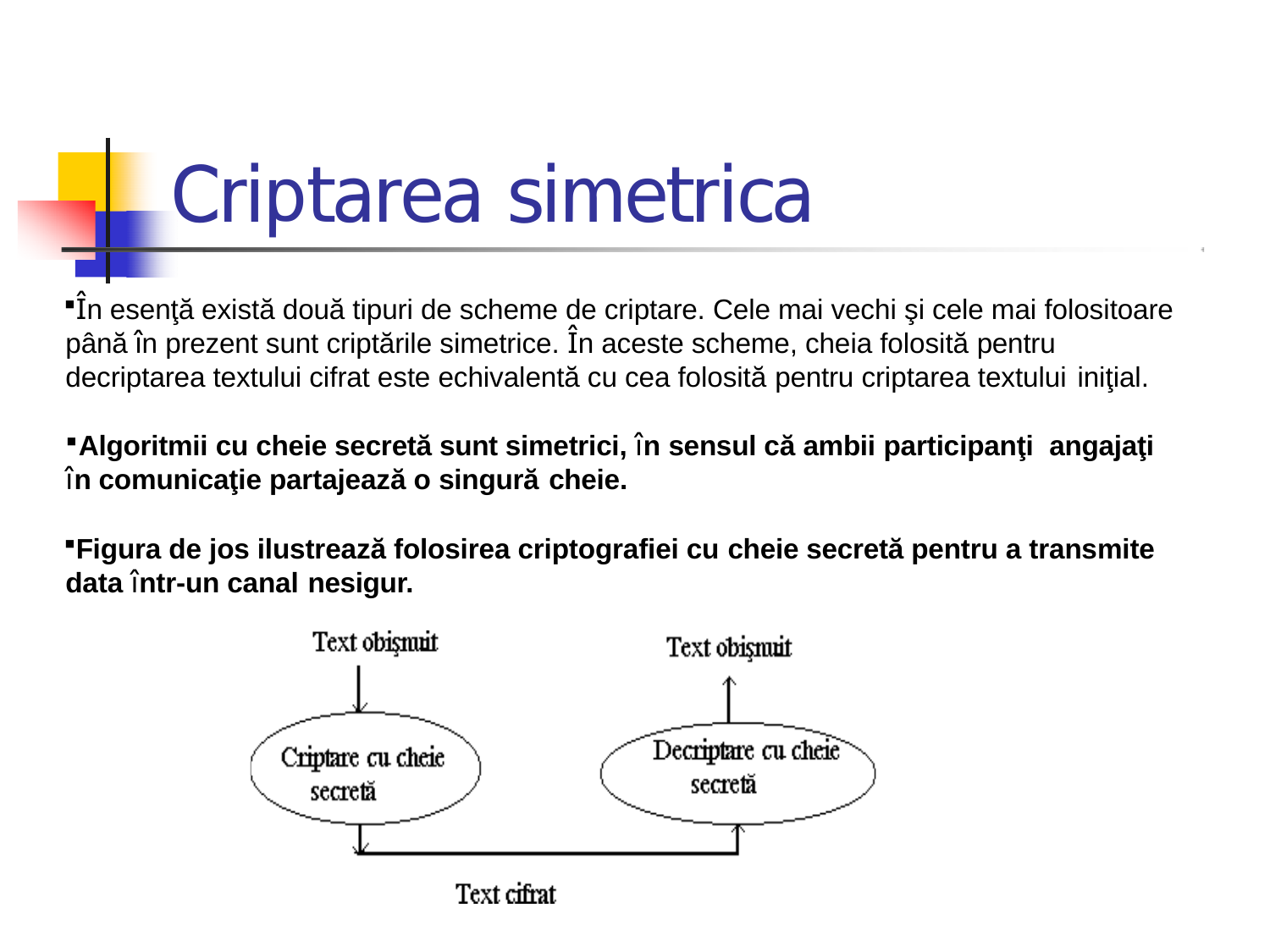

# Criptarea simetrica

În esenţă există două tipuri de scheme de criptare. Cele mai vechi şi cele mai folositoare  până în prezent sunt criptările simetrice. În aceste scheme, cheia folosită pentru  decriptarea textului cifrat este echivalentă cu cea folosită pentru criptarea textului iniţial.

Algoritmii cu cheie secretă sunt simetrici, în sensul că ambii participanţi angajaţi
în comunicaţie partajează o singură cheie.

Figura de jos ilustrează folosirea criptografiei cu cheie secretă pentru a transmite  data într-un canal nesigur.